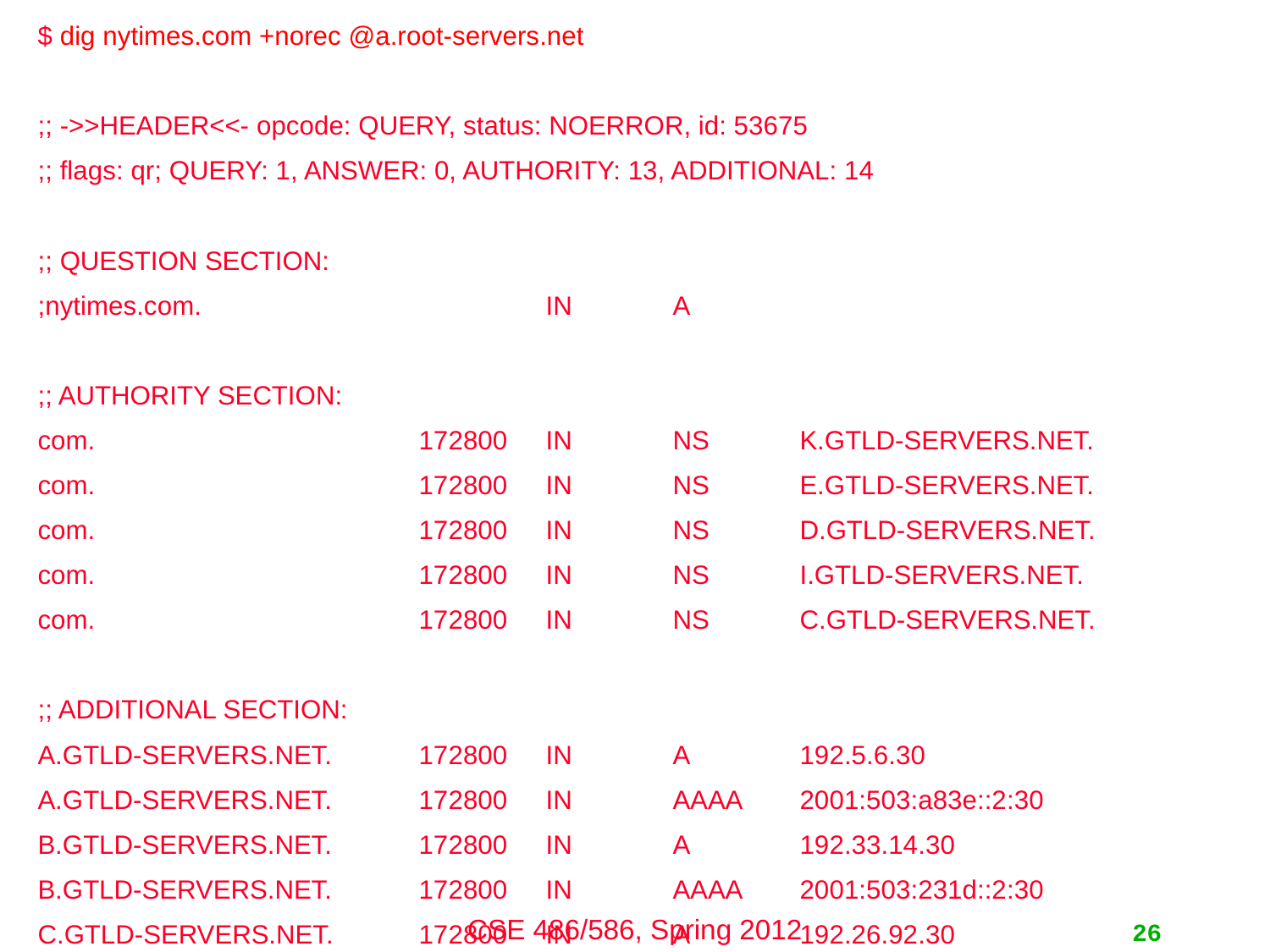

$ dig nytimes.com +norec @a.root-servers.net

;; ->>HEADER<<- opcode: QUERY, status: NOERROR, id: 53675
;; flags: qr; QUERY: 1, ANSWER: 0, AUTHORITY: 13, ADDITIONAL: 14

;; QUESTION SECTION:
;nytimes.com.			IN	A

;; AUTHORITY SECTION:
com.			172800	IN	NS	K.GTLD-SERVERS.NET.
com.			172800	IN	NS	E.GTLD-SERVERS.NET.
com.			172800	IN	NS	D.GTLD-SERVERS.NET.
com.			172800	IN	NS	I.GTLD-SERVERS.NET.
com.			172800	IN	NS	C.GTLD-SERVERS.NET.

;; ADDITIONAL SECTION:
A.GTLD-SERVERS.NET.	172800	IN	A	192.5.6.30
A.GTLD-SERVERS.NET.	172800	IN	AAAA	2001:503:a83e::2:30
B.GTLD-SERVERS.NET.	172800	IN	A	192.33.14.30
B.GTLD-SERVERS.NET.	172800	IN	AAAA	2001:503:231d::2:30
C.GTLD-SERVERS.NET.	172800	IN	A	192.26.92.30
D.GTLD-SERVERS.NET.	172800	IN	A	192.31.80.30
E.GTLD-SERVERS.NET.	172800	IN	A	192.12.94.30

;; Query time: 76 msec
;; SERVER: 198.41.0.4#53(198.41.0.4)
;; WHEN: Mon Feb 23 11:24:06 2009
;; MSG SIZE  rcvd: 501
26